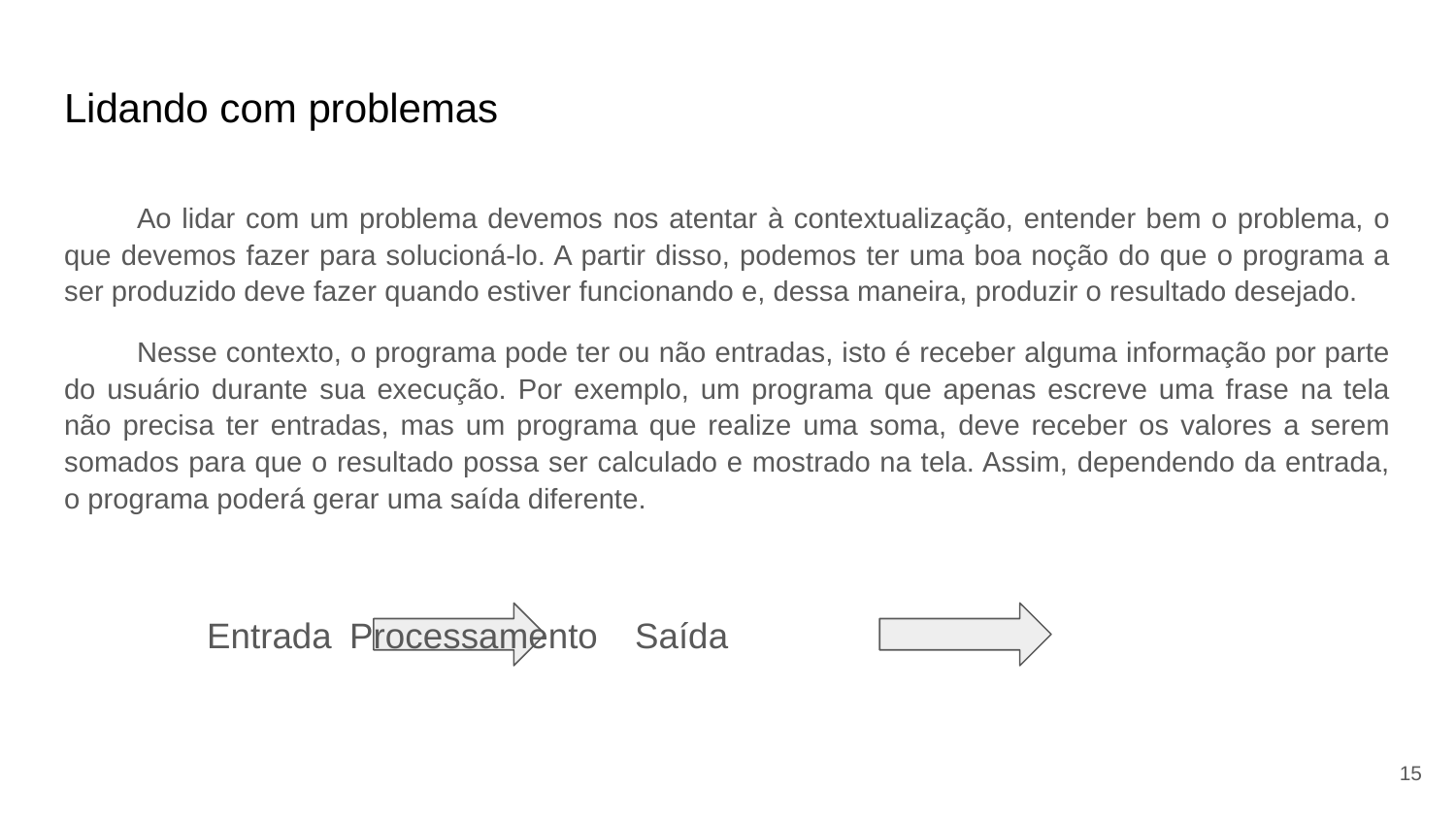

# Lidando com problemas
Ao lidar com um problema devemos nos atentar à contextualização, entender bem o problema, o que devemos fazer para solucioná-lo. A partir disso, podemos ter uma boa noção do que o programa a ser produzido deve fazer quando estiver funcionando e, dessa maneira, produzir o resultado desejado.
Nesse contexto, o programa pode ter ou não entradas, isto é receber alguma informação por parte do usuário durante sua execução. Por exemplo, um programa que apenas escreve uma frase na tela não precisa ter entradas, mas um programa que realize uma soma, deve receber os valores a serem somados para que o resultado possa ser calculado e mostrado na tela. Assim, dependendo da entrada, o programa poderá gerar uma saída diferente.
		Entrada 				Processamento				Saída

15